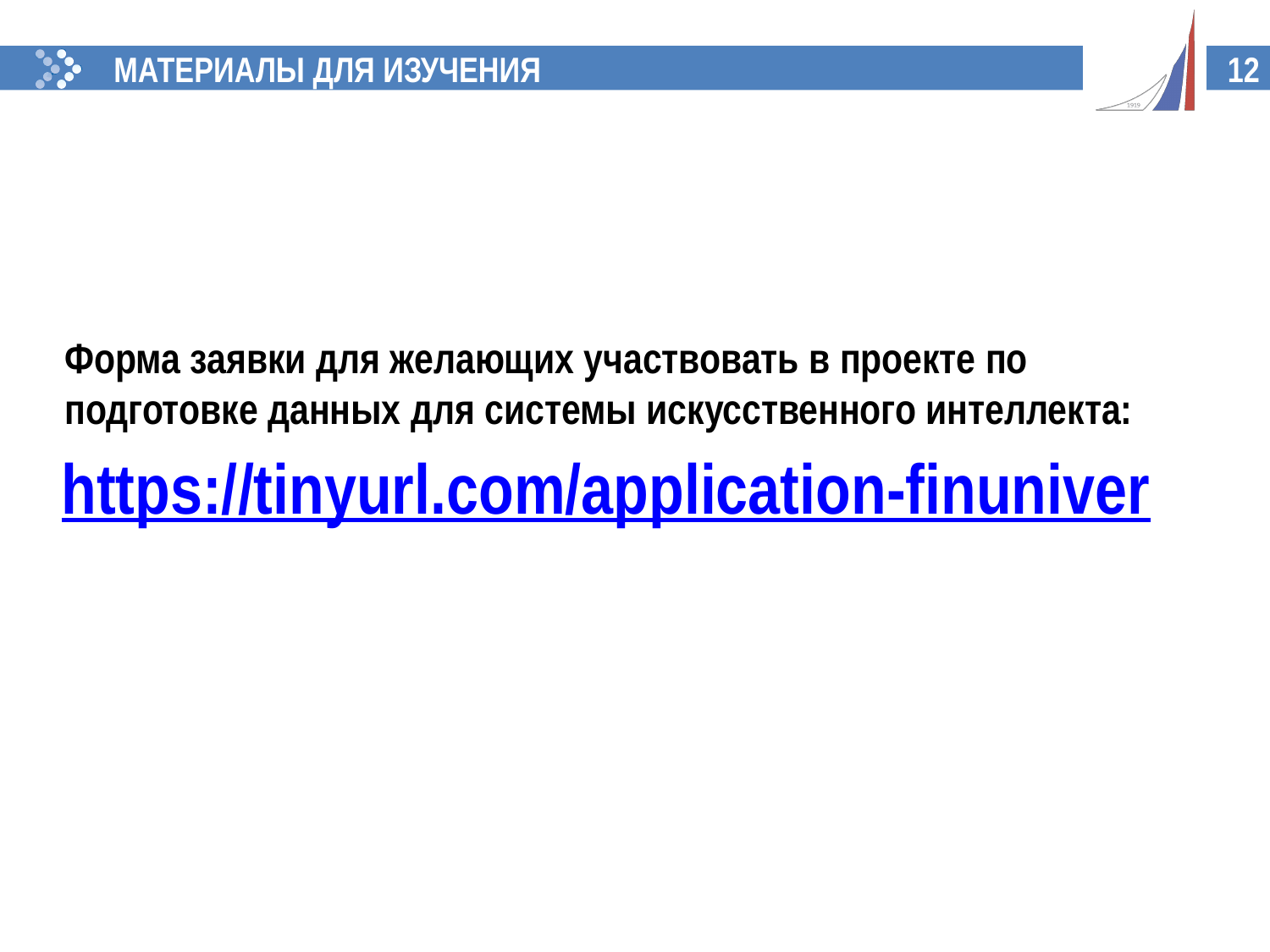

МАТЕРИАЛЫ ДЛЯ ИЗУЧЕНИЯ
12
Форма заявки для желающих участвовать в проекте по подготовке данных для системы искусственного интеллекта:
https://tinyurl.com/application-finuniver